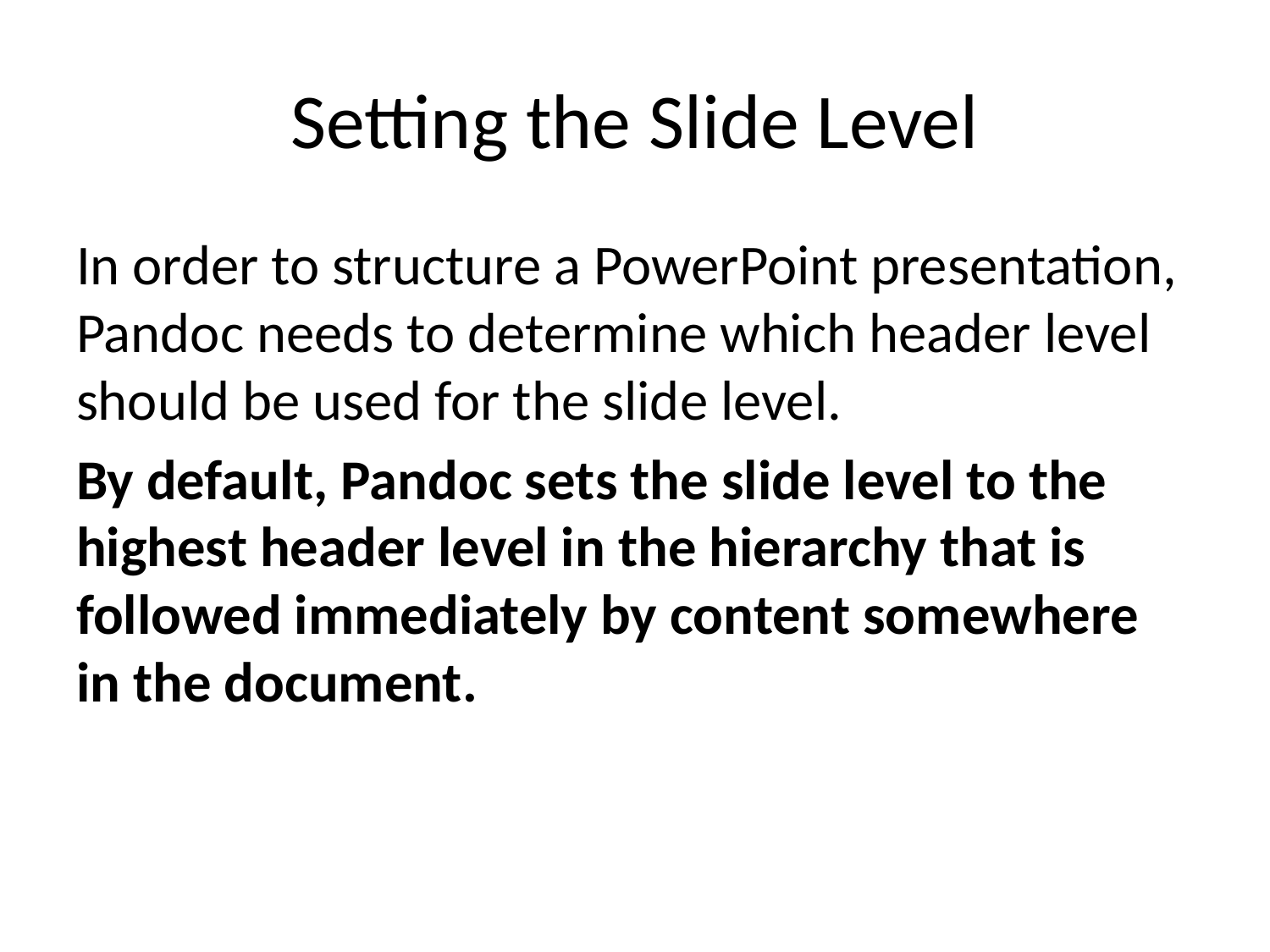

# Setting the Slide Level
In order to structure a PowerPoint presentation, Pandoc needs to determine which header level should be used for the slide level.
By default, Pandoc sets the slide level to the highest header level in the hierarchy that is followed immediately by content somewhere in the document.